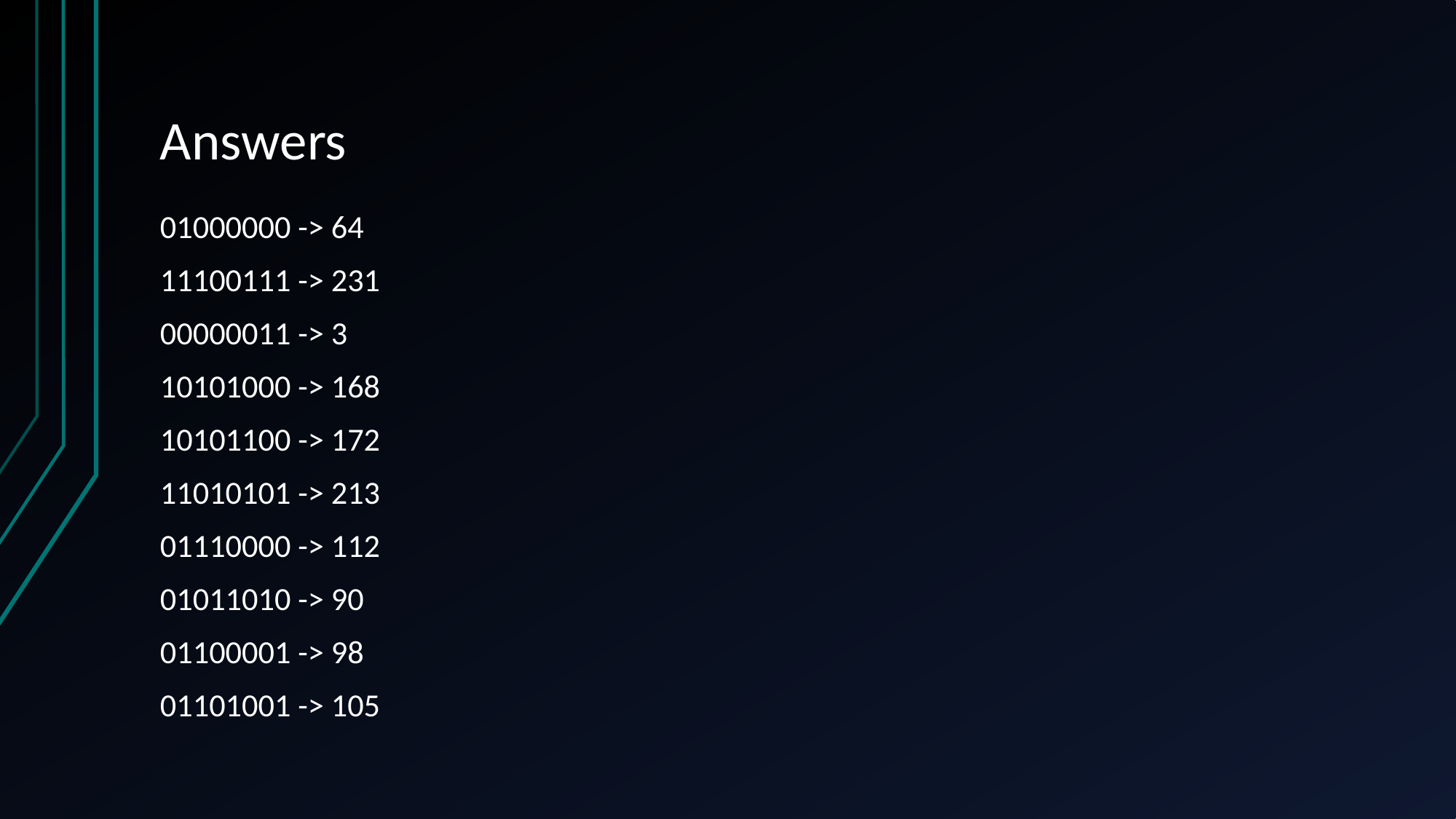

# Answers
01000000 -> 64
11100111 -> 231
00000011 -> 3
10101000 -> 168
10101100 -> 172
11010101 -> 213
01110000 -> 112
01011010 -> 90
01100001 -> 98
01101001 -> 105